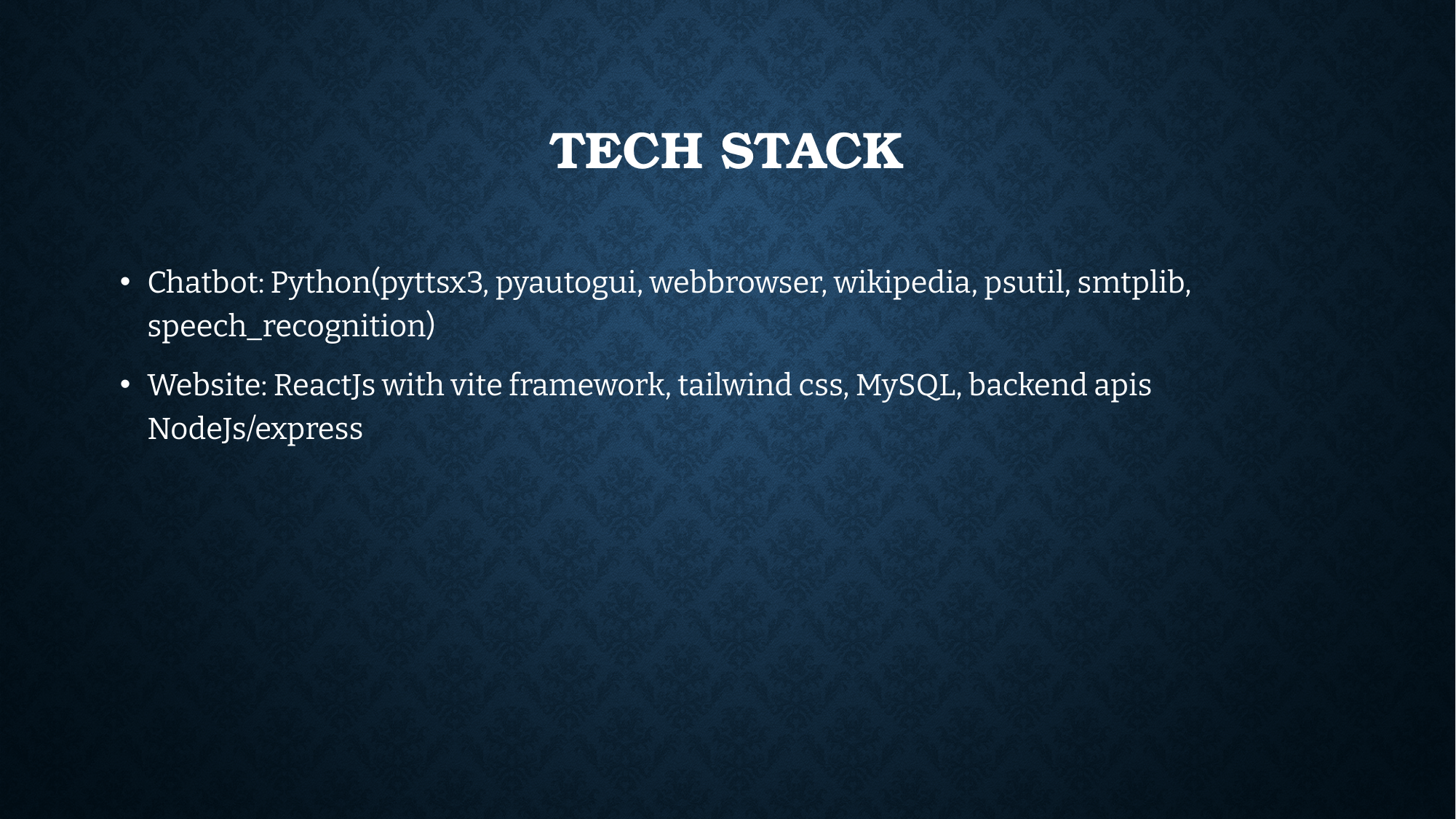

# Tech stack
Chatbot: Python(pyttsx3, pyautogui, webbrowser, wikipedia, psutil, smtplib, speech_recognition)
Website: ReactJs with vite framework, tailwind css, MySQL, backend apis NodeJs/express